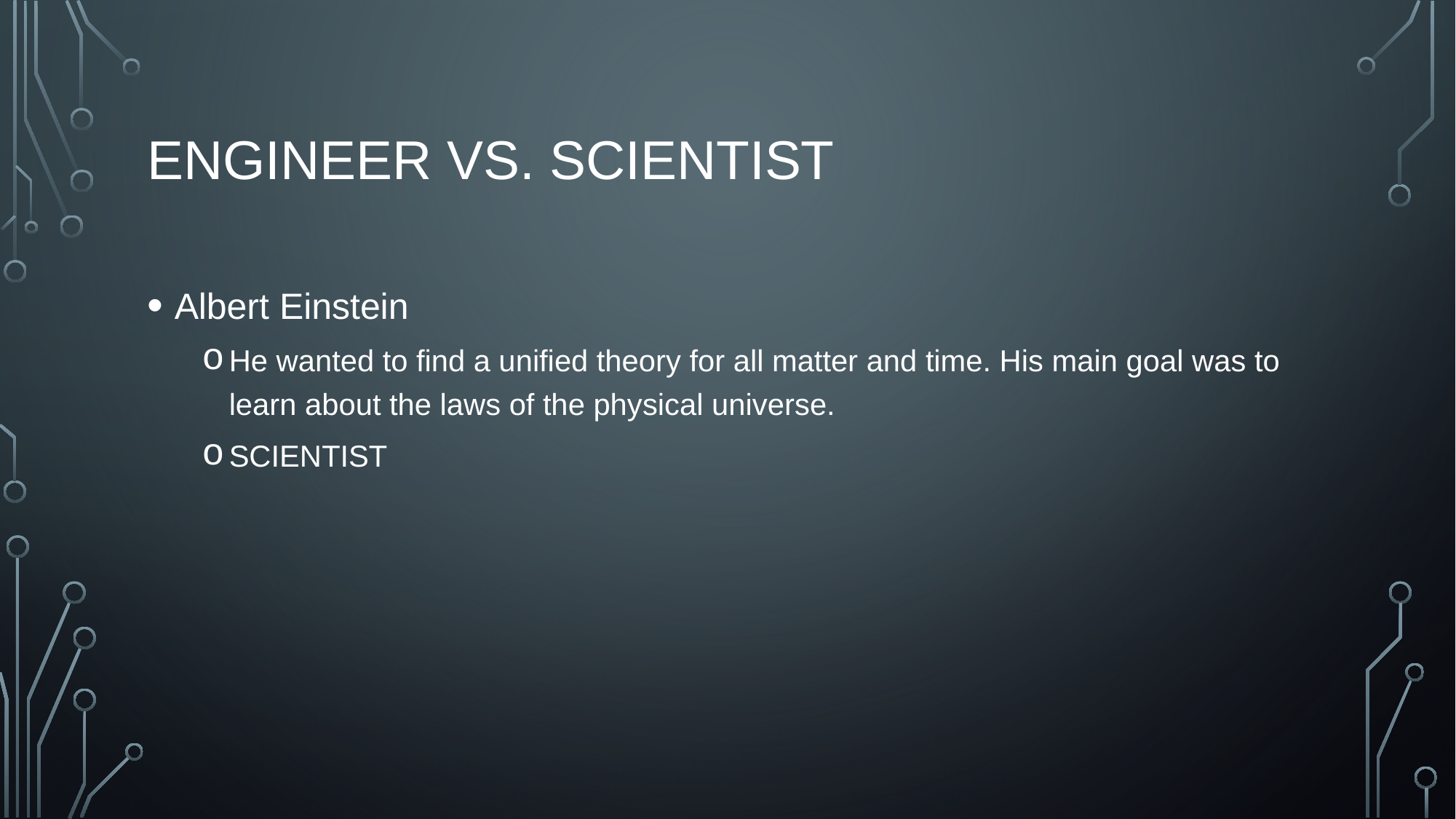

# Engineer vs. scientist
Albert Einstein
He wanted to find a unified theory for all matter and time. His main goal was to learn about the laws of the physical universe.
SCIENTIST